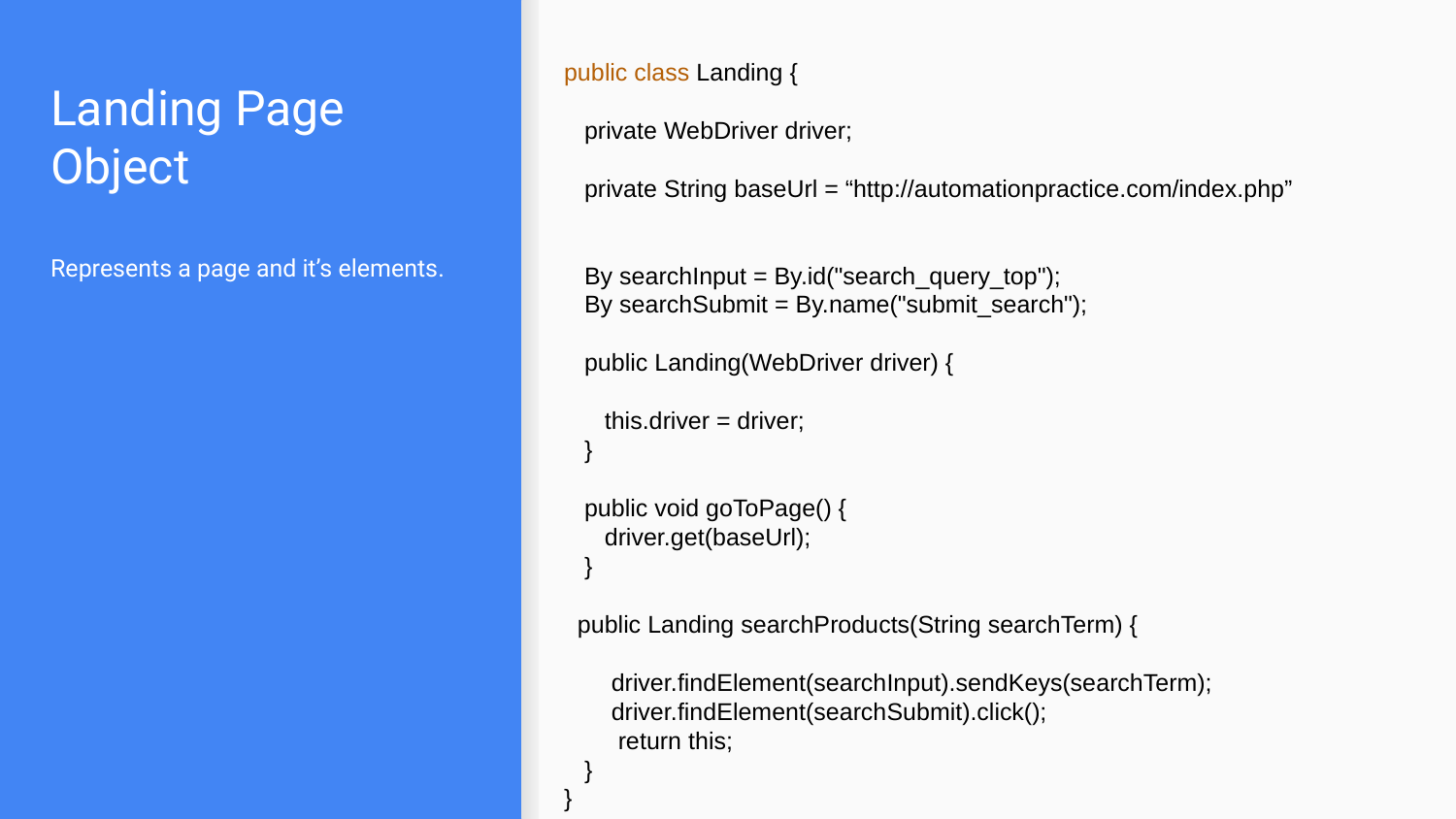

public class Landing {

   private WebDriver driver;

   private String baseUrl = “http://automationpractice.com/index.php”

   By searchInput = By.id("search_query_top");
   By searchSubmit = By.name("submit_search");

   public Landing(WebDriver driver) {

      this.driver = driver;
   }

   public void goToPage() {
      driver.get(baseUrl);
   }

  public Landing searchProducts(String searchTerm) {
       driver.findElement(searchInput).sendKeys(searchTerm);
       driver.findElement(searchSubmit).click();
        return this;
   }
}

# Landing Page Object
Represents a page and it’s elements.